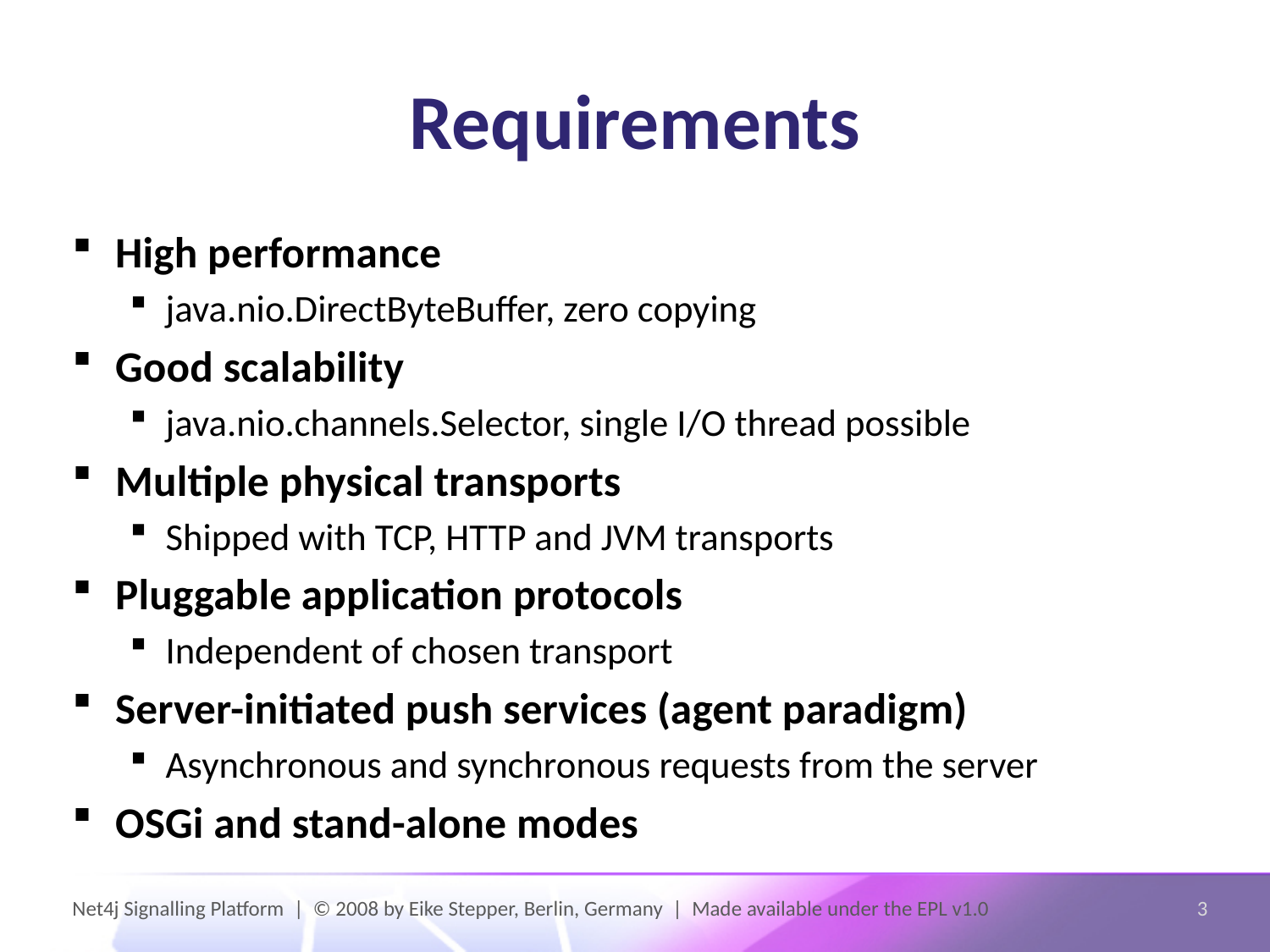

# Requirements
High performance
java.nio.DirectByteBuffer, zero copying
Good scalability
java.nio.channels.Selector, single I/O thread possible
Multiple physical transports
Shipped with TCP, HTTP and JVM transports
Pluggable application protocols
Independent of chosen transport
Server-initiated push services (agent paradigm)
Asynchronous and synchronous requests from the server
OSGi and stand-alone modes
Net4j Signalling Platform  |  © 2008 by Eike Stepper, Berlin, Germany  |  Made available under the EPL v1.0
3